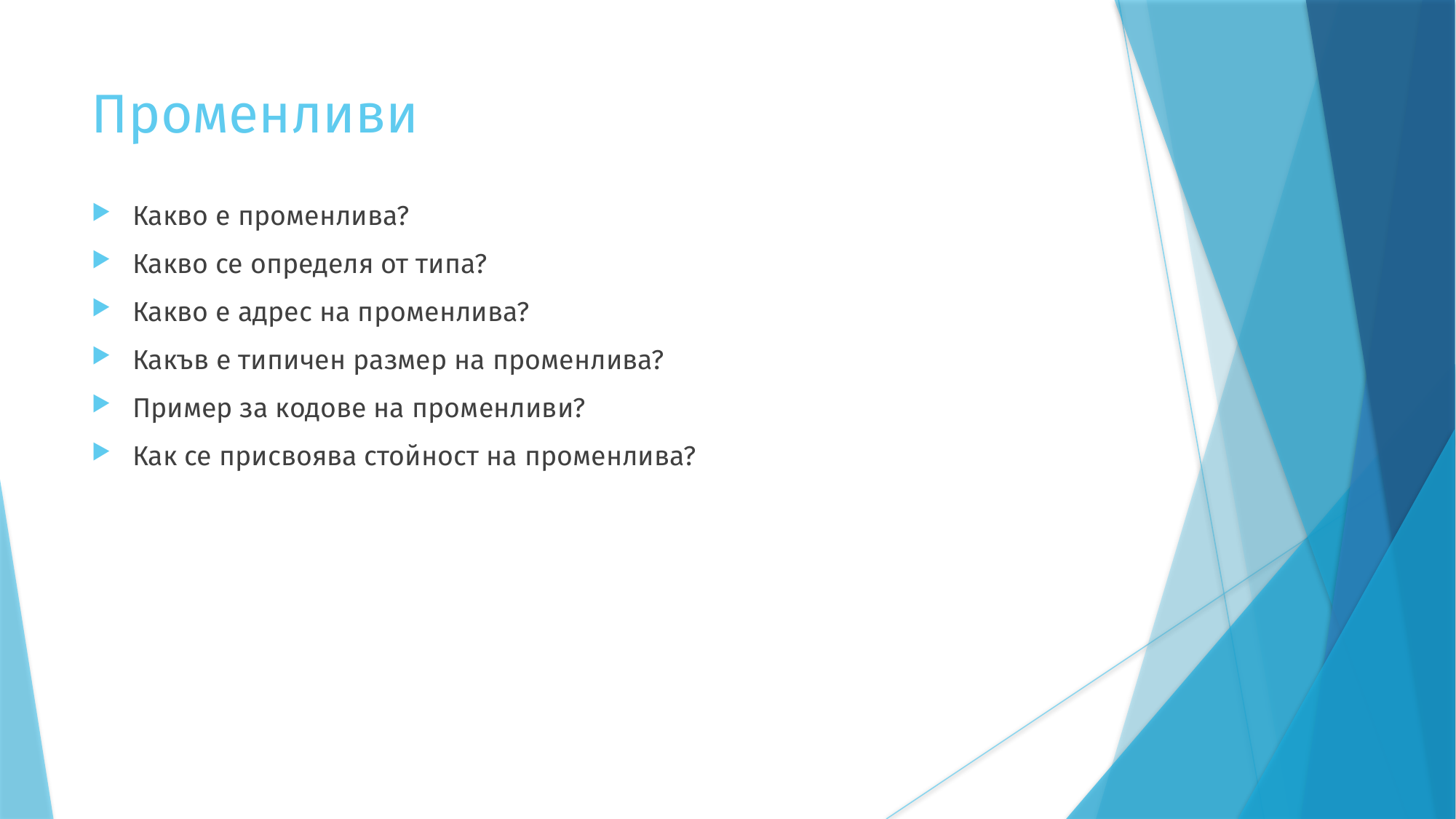

Променливи
Какво е променлива?
Какво се определя от типа?
Какво е адрес на променлива?
Какъв е типичен размер на променлива?
Пример за кодове на променливи?
Как се присвоява стойност на променлива?